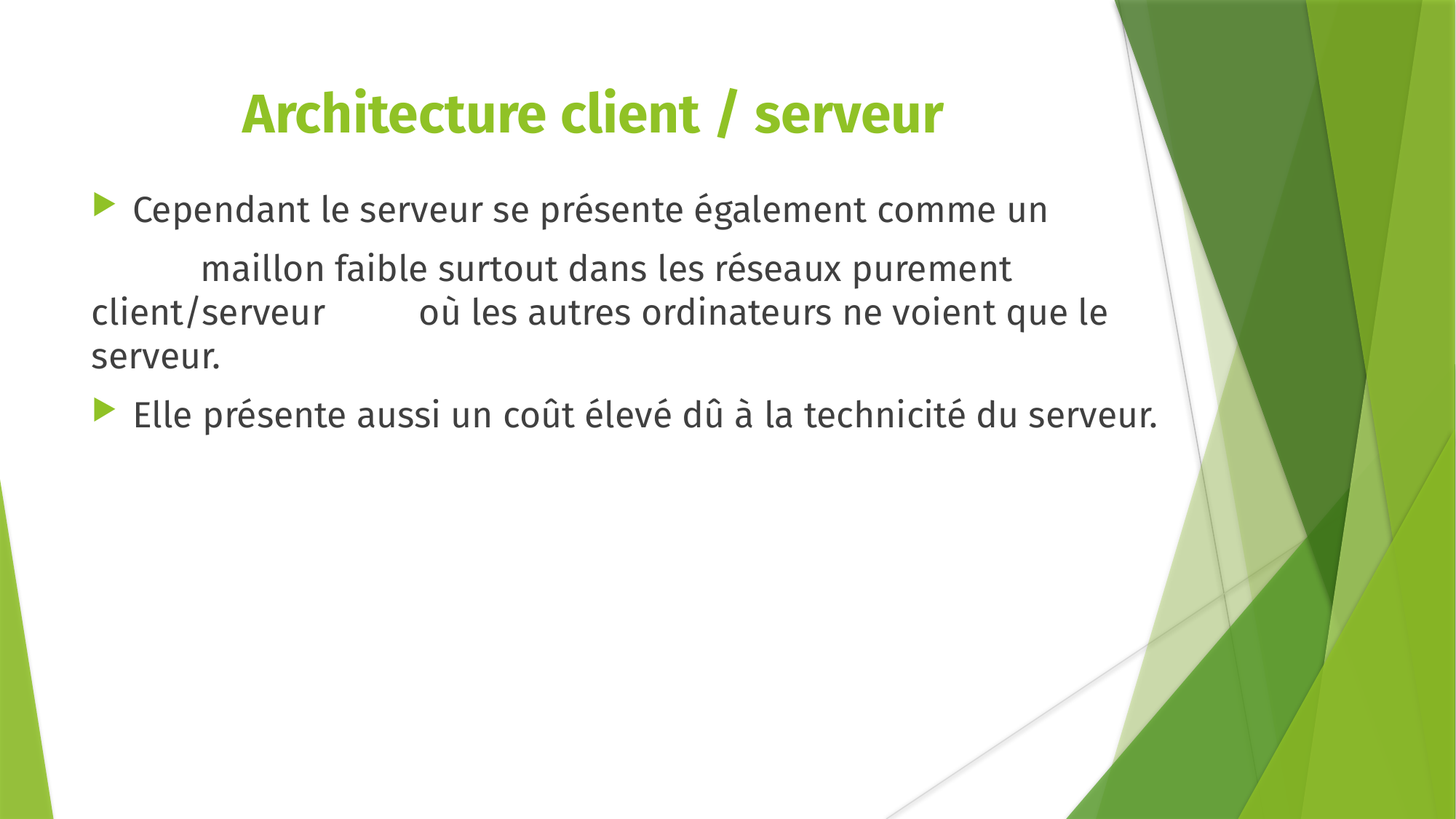

Architecture client / serveur
Cependant le serveur se présente également comme un
	maillon faible surtout dans les réseaux purement client/serveur 	où les autres ordinateurs ne voient que le serveur.
Elle présente aussi un coût élevé dû à la technicité du serveur.